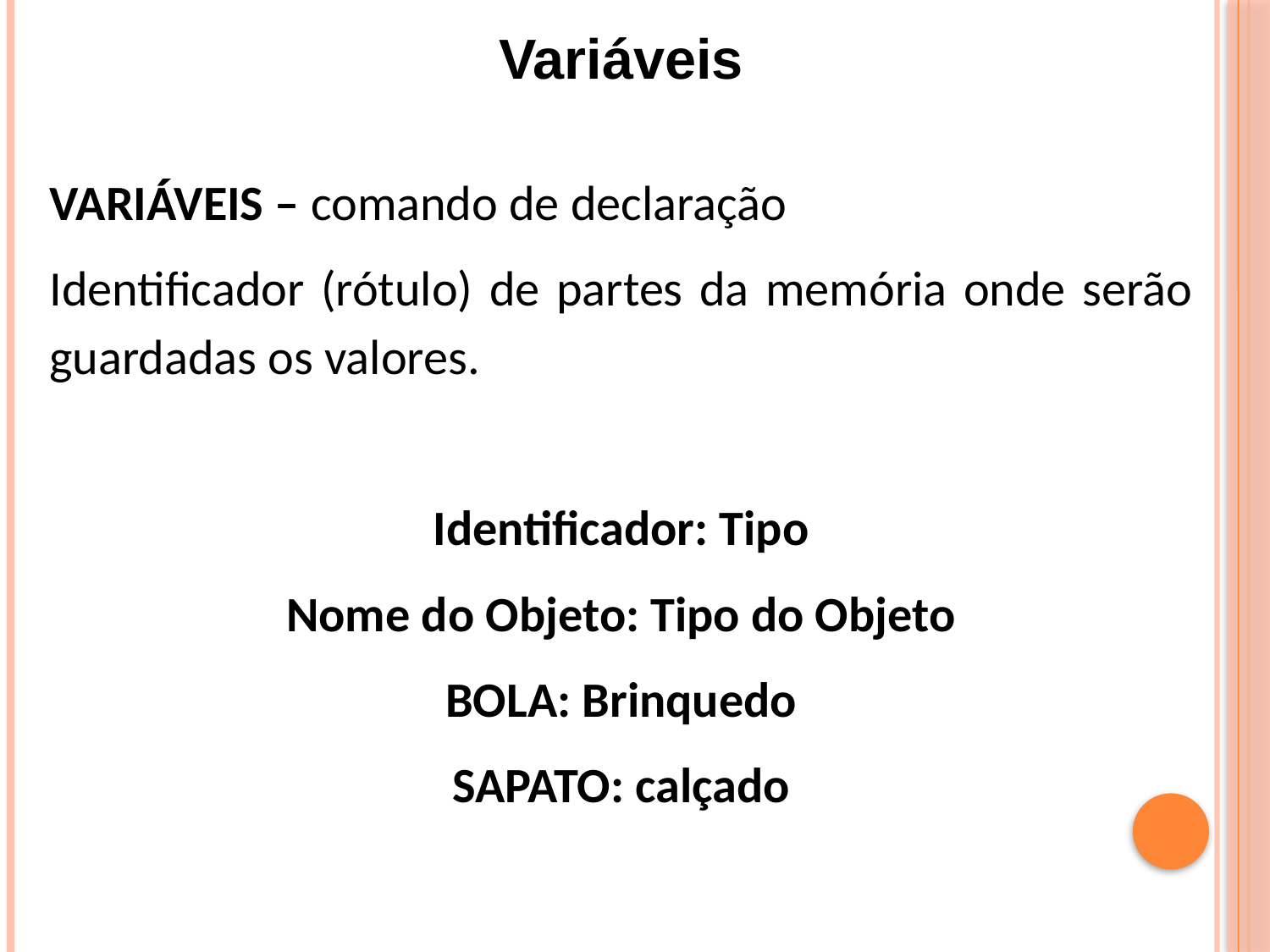

Variáveis
VARIÁVEIS – comando de declaração
Identificador (rótulo) de partes da memória onde serão guardadas os valores.

Identificador: Tipo
Nome do Objeto: Tipo do Objeto
BOLA: Brinquedo
SAPATO: calçado